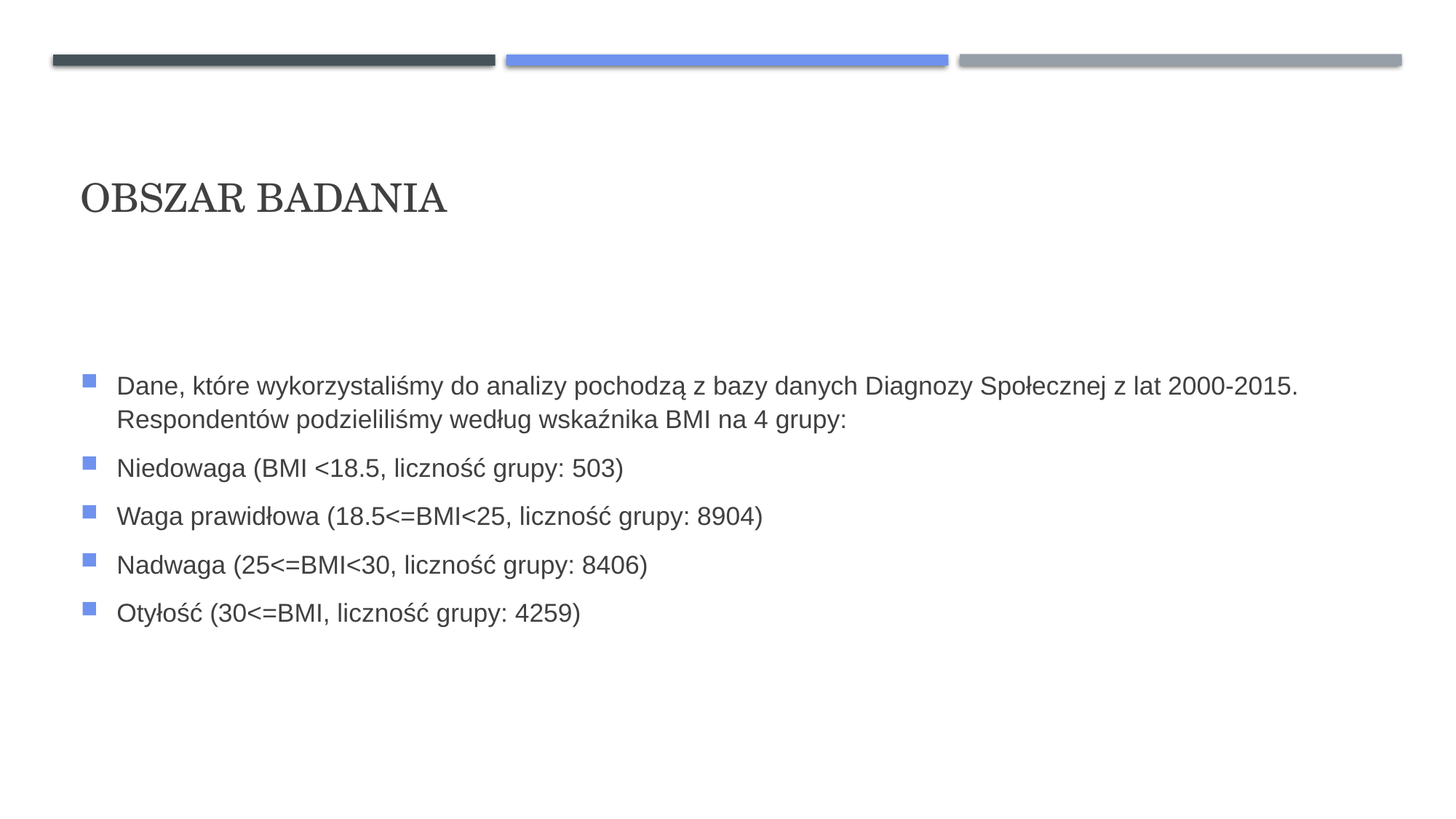

# OBSZAR BADANIA
Dane, które wykorzystaliśmy do analizy pochodzą z bazy danych Diagnozy Społecznej z lat 2000-2015. Respondentów podzieliliśmy według wskaźnika BMI na 4 grupy:
Niedowaga (BMI <18.5, liczność grupy: 503)
Waga prawidłowa (18.5<=BMI<25, liczność grupy: 8904)
Nadwaga (25<=BMI<30, liczność grupy: 8406)
Otyłość (30<=BMI, liczność grupy: 4259)